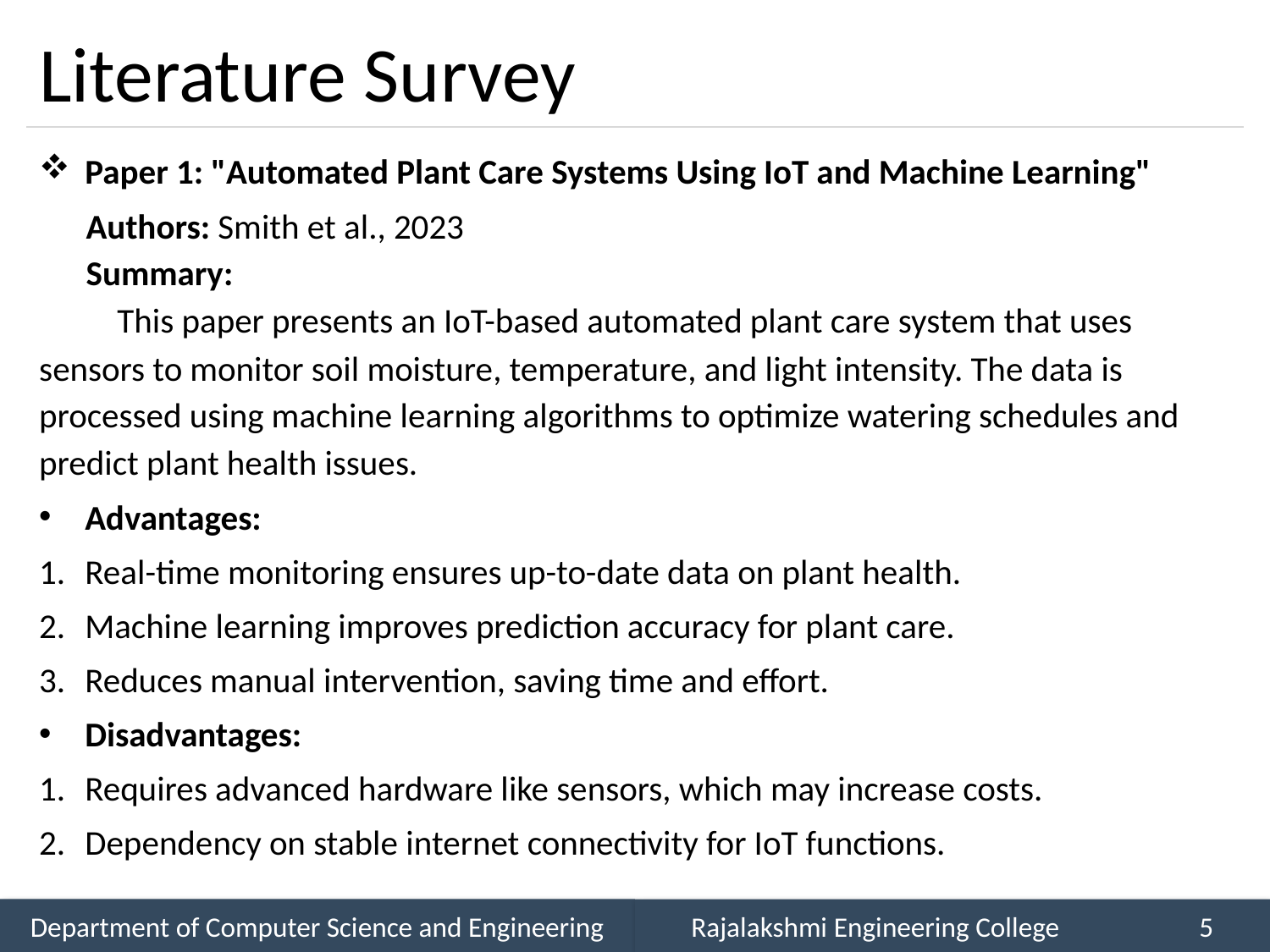

# Literature Survey
Paper 1: "Automated Plant Care Systems Using IoT and Machine Learning"
      Authors: Smith et al., 2023
      Summary:
          This paper presents an IoT-based automated plant care system that uses sensors to monitor soil moisture, temperature, and light intensity. The data is processed using machine learning algorithms to optimize watering schedules and predict plant health issues.
Advantages:
Real-time monitoring ensures up-to-date data on plant health.
Machine learning improves prediction accuracy for plant care.
Reduces manual intervention, saving time and effort.
Disadvantages:
Requires advanced hardware like sensors, which may increase costs.
Dependency on stable internet connectivity for IoT functions.